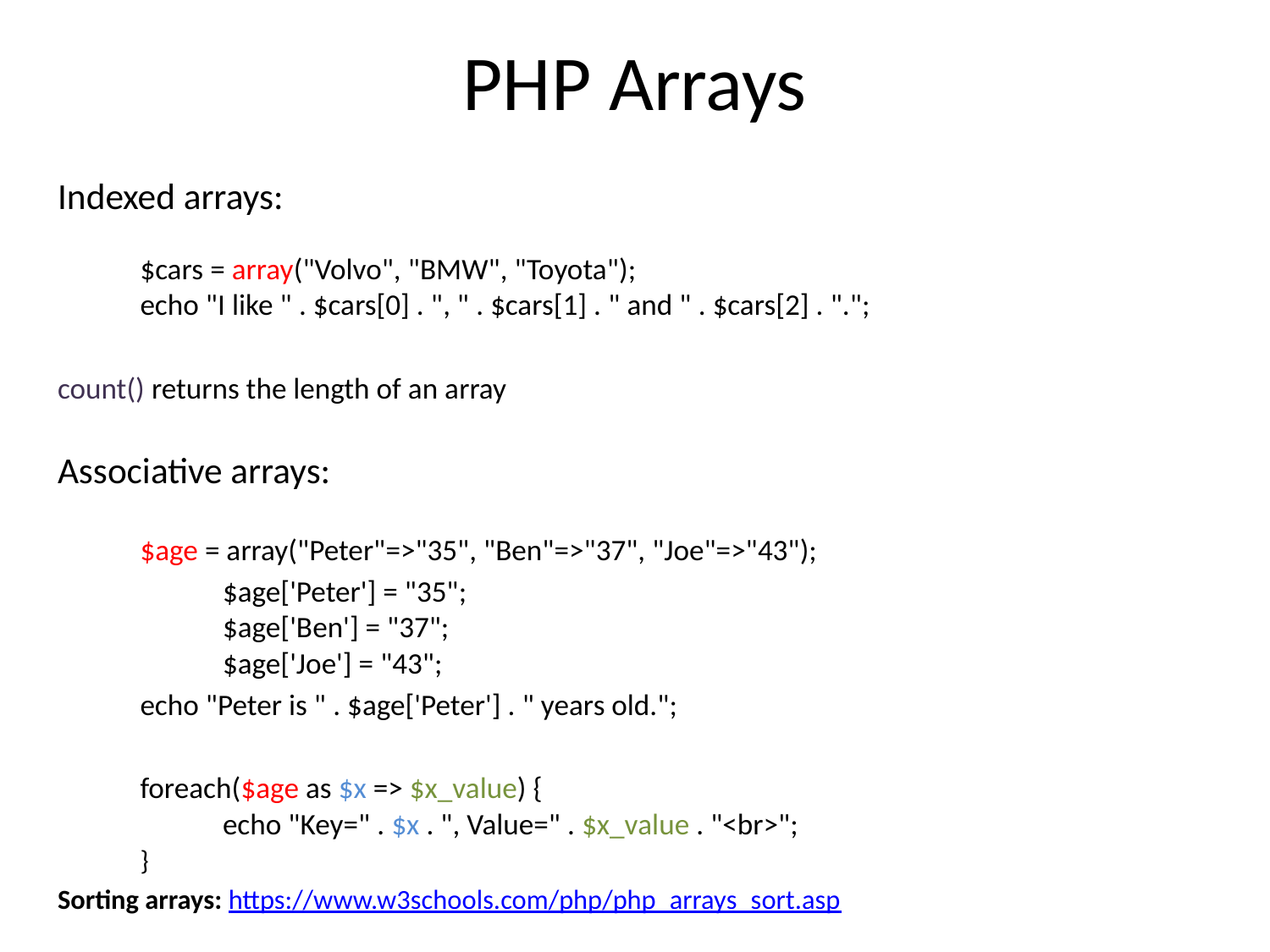

# PHP Arrays
Indexed arrays:
	$cars = array("Volvo", "BMW", "Toyota");
	echo "I like " . $cars[0] . ", " . $cars[1] . " and " . $cars[2] . ".";

count() returns the length of an array

Associative arrays:

	$age = array("Peter"=>"35", "Ben"=>"37", "Joe"=>"43");
		$age['Peter'] = "35";
		$age['Ben'] = "37";
		$age['Joe'] = "43";
	echo "Peter is " . $age['Peter'] . " years old.";

	foreach($age as $x => $x_value) {
    		echo "Key=" . $x . ", Value=" . $x_value . "<br>";
	}
Sorting arrays: https://www.w3schools.com/php/php_arrays_sort.asp